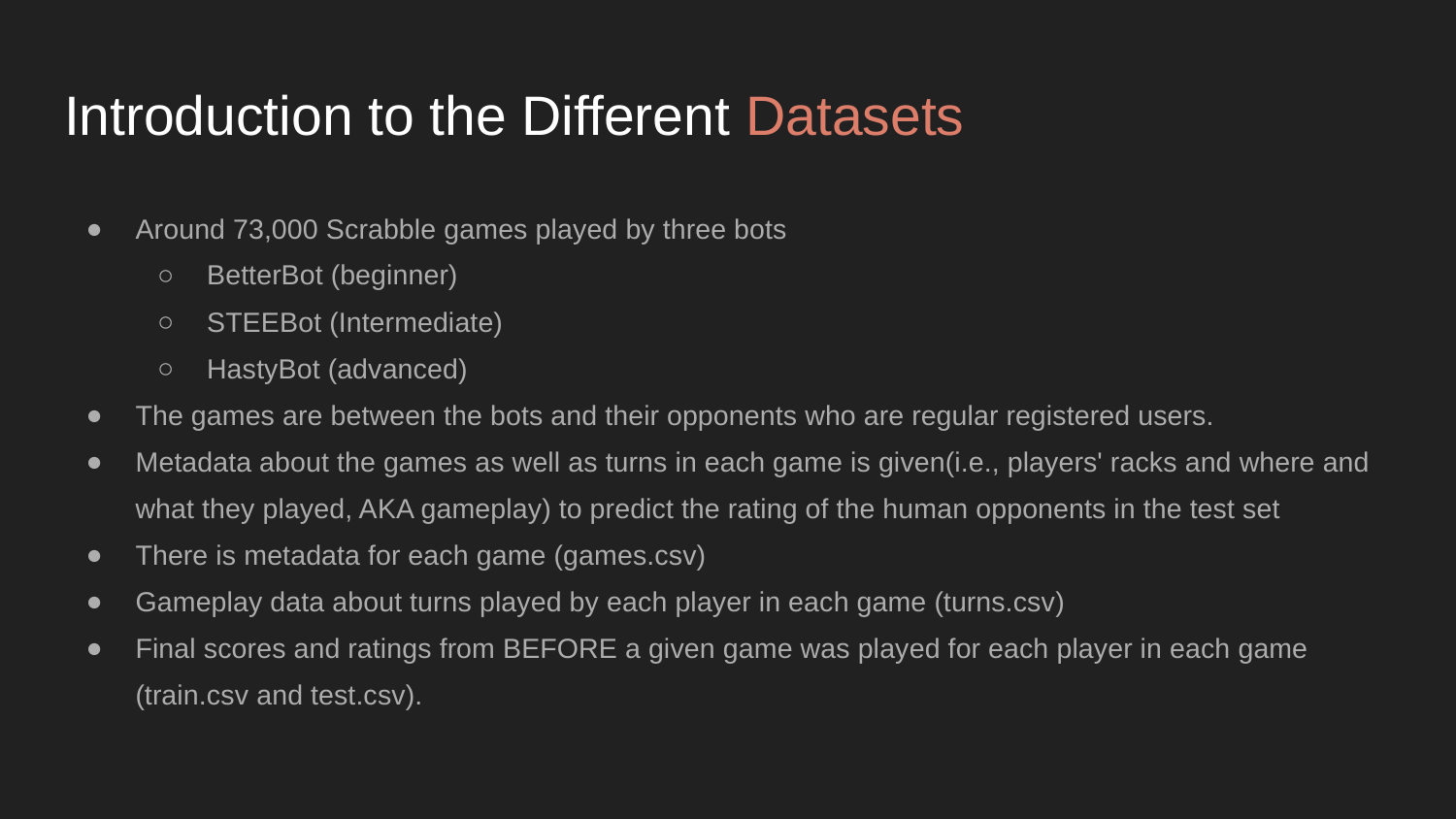

# Introduction to the Different Datasets
Around 73,000 Scrabble games played by three bots
BetterBot (beginner)
STEEBot (Intermediate)
HastyBot (advanced)
The games are between the bots and their opponents who are regular registered users.
Metadata about the games as well as turns in each game is given(i.e., players' racks and where and what they played, AKA gameplay) to predict the rating of the human opponents in the test set
There is metadata for each game (games.csv)
Gameplay data about turns played by each player in each game (turns.csv)
Final scores and ratings from BEFORE a given game was played for each player in each game (train.csv and test.csv).